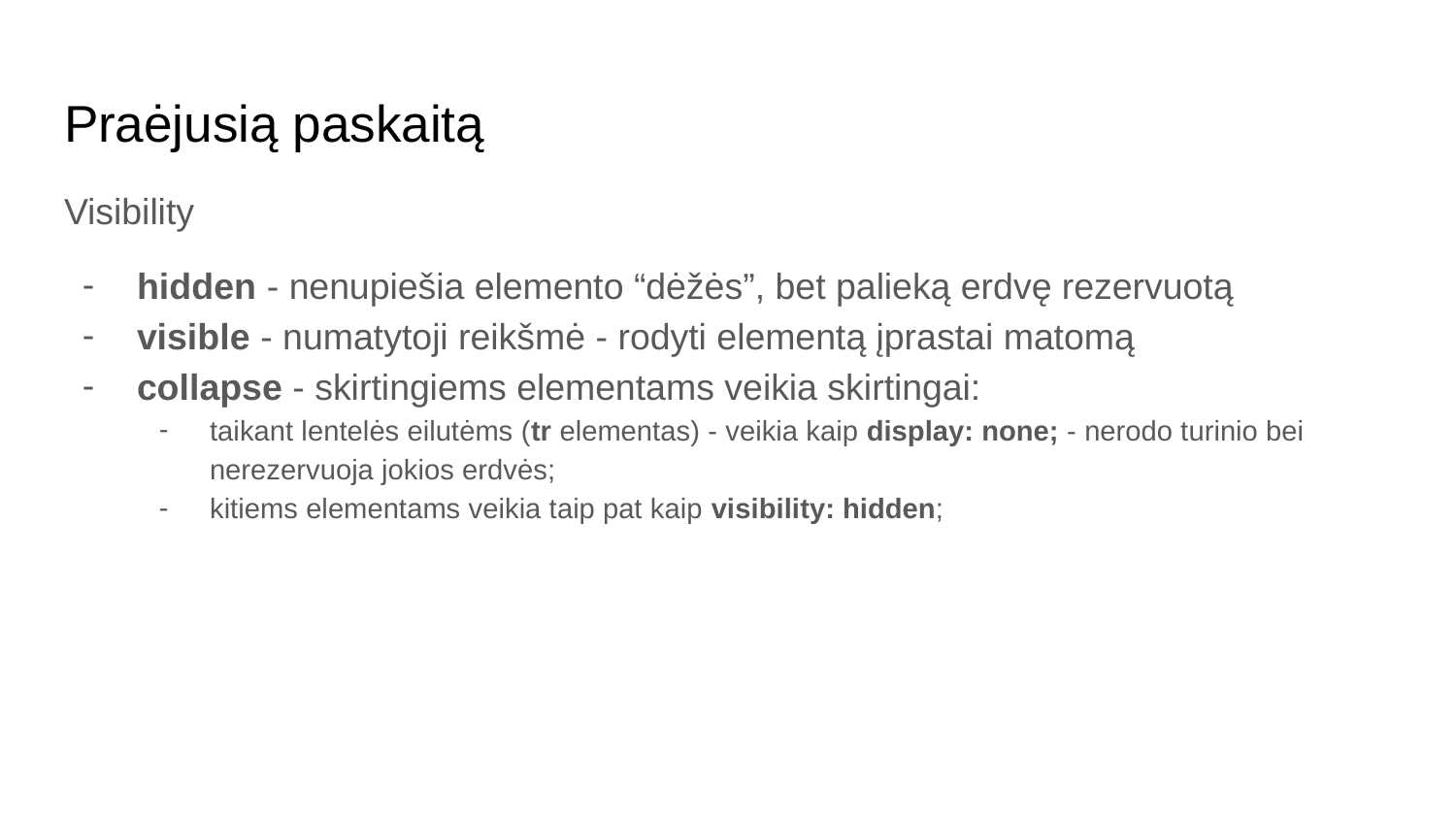

# Praėjusią paskaitą
Visibility
hidden - nenupiešia elemento “dėžės”, bet palieką erdvę rezervuotą
visible - numatytoji reikšmė - rodyti elementą įprastai matomą
collapse - skirtingiems elementams veikia skirtingai:
taikant lentelės eilutėms (tr elementas) - veikia kaip display: none; - nerodo turinio bei nerezervuoja jokios erdvės;
kitiems elementams veikia taip pat kaip visibility: hidden;